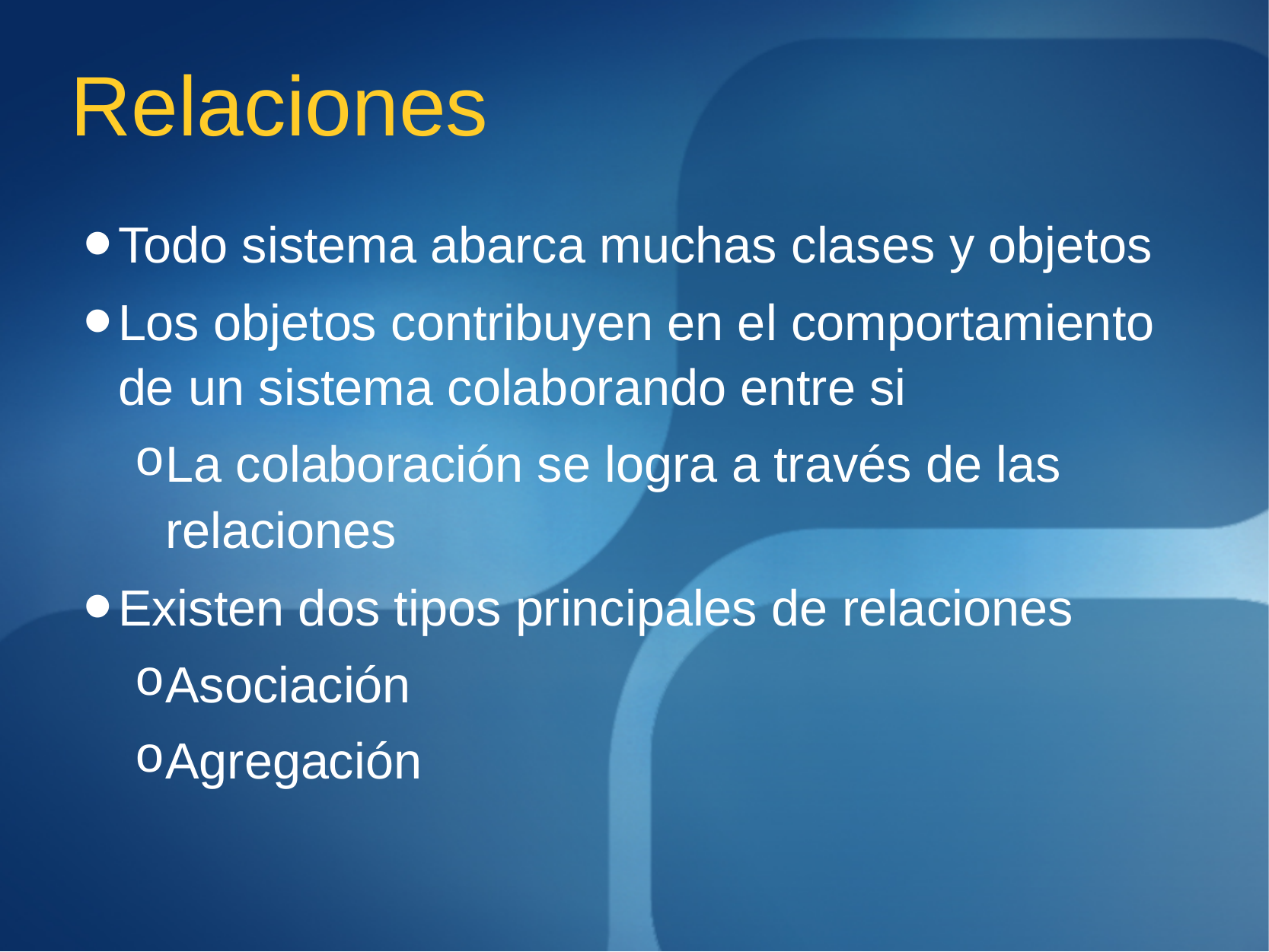

# Relaciones
Todo sistema abarca muchas clases y objetos
Los objetos contribuyen en el comportamiento de un sistema colaborando entre si
La colaboración se logra a través de las relaciones
Existen dos tipos principales de relaciones
Asociación
Agregación